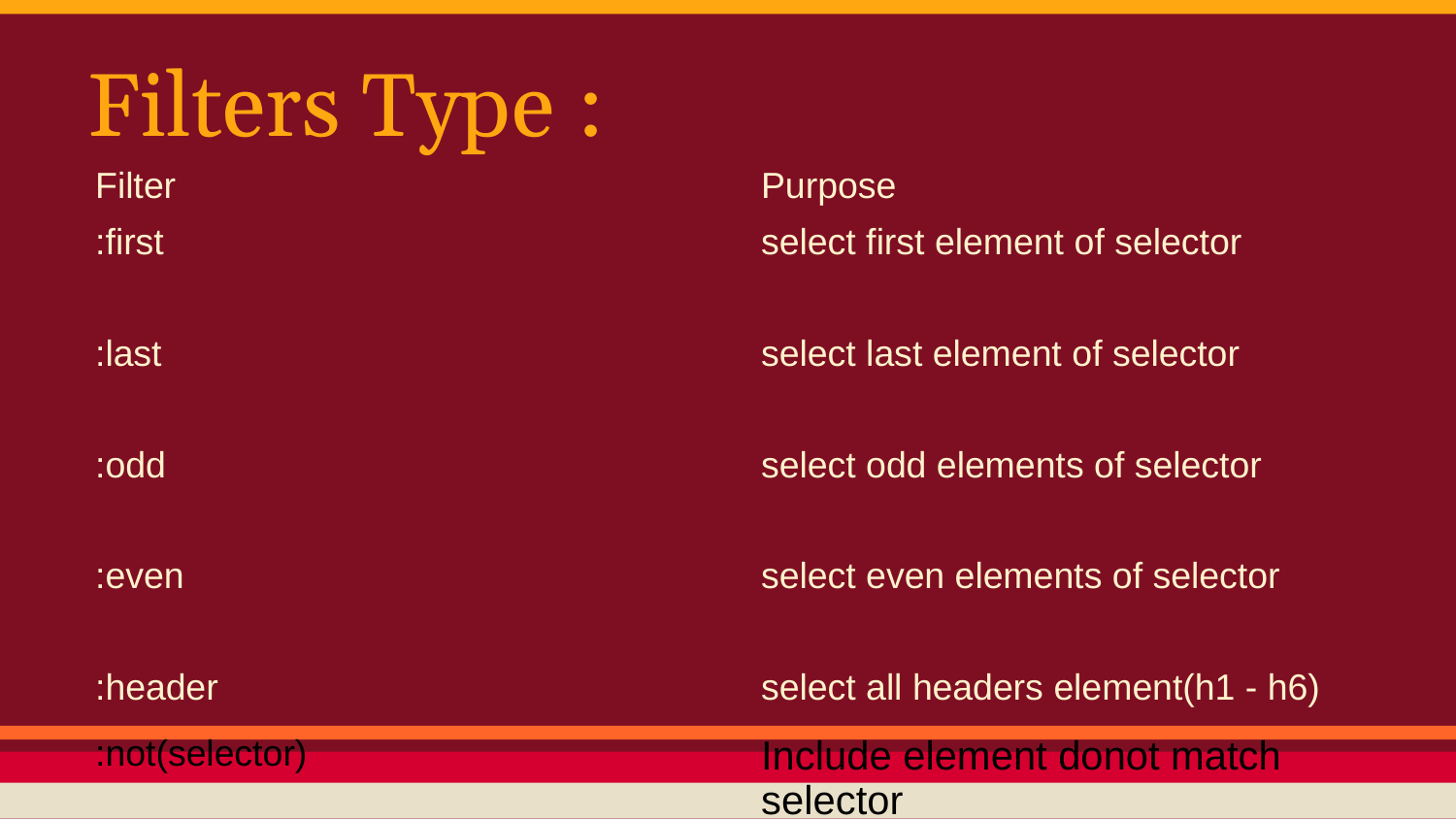

Filters Type :
| Filter | Purpose |
| --- | --- |
| :first | select first element of selector |
| :last | select last element of selector |
| :odd | select odd elements of selector |
| :even | select even elements of selector |
| :header | select all headers element(h1 - h6) |
| :not(selector) | Include element donot match selector |